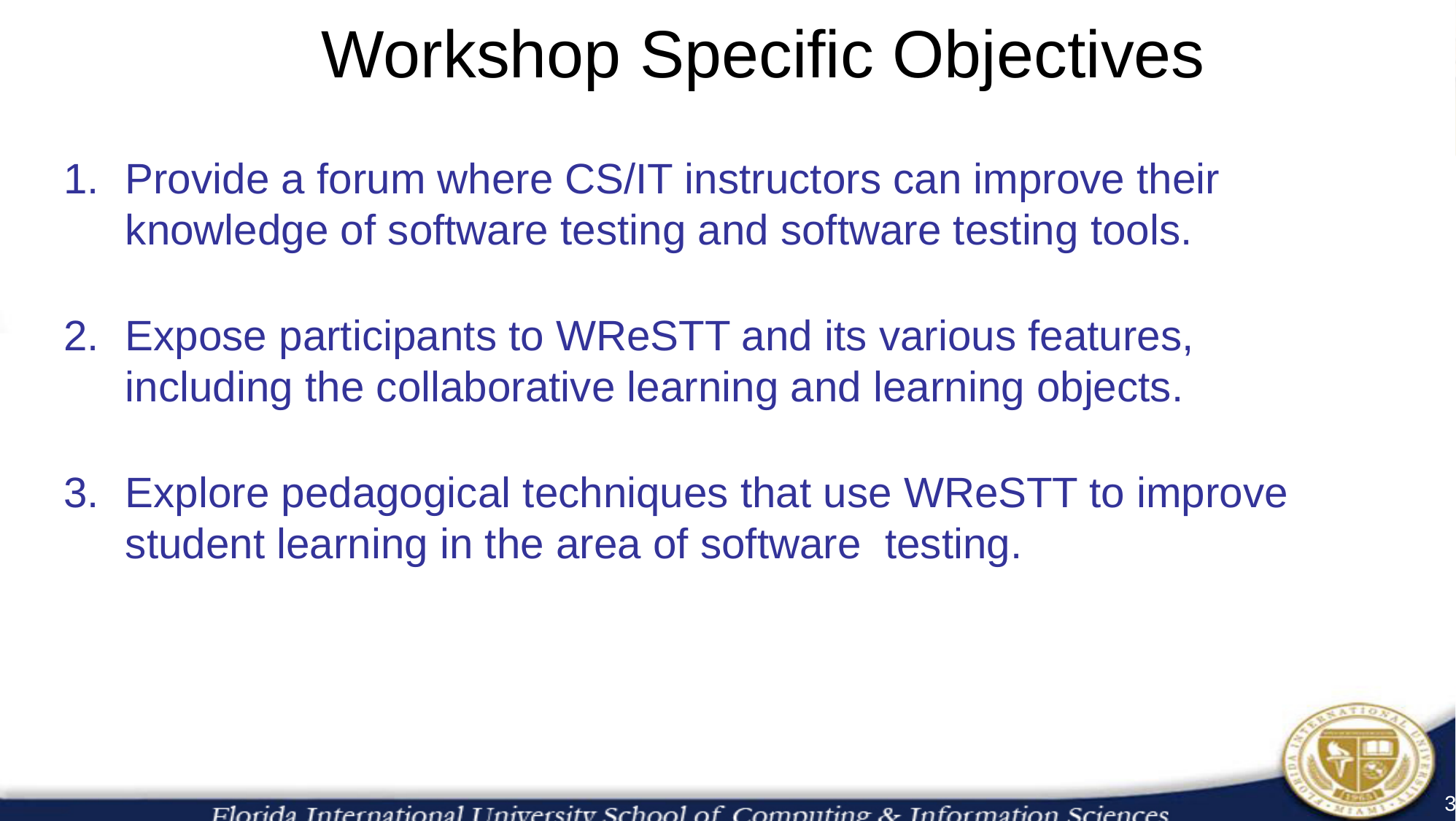

# Workshop Specific Objectives
Provide a forum where CS/IT instructors can improve their knowledge of software testing and software testing tools.
Expose participants to WReSTT and its various features, including the collaborative learning and learning objects.
Explore pedagogical techniques that use WReSTT to improve student learning in the area of software  testing.

3